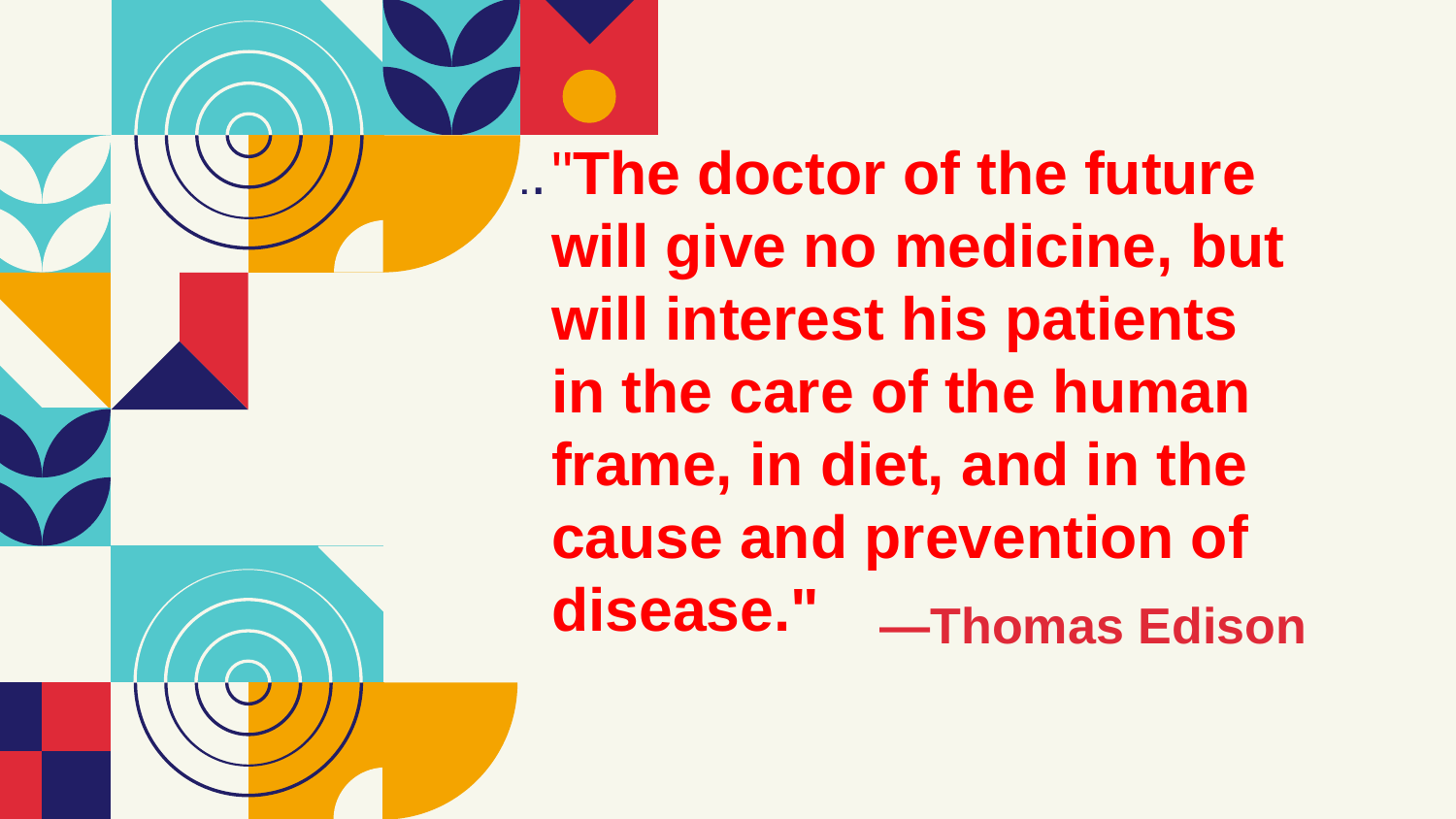

"The doctor of the future will give no medicine, but will interest his patients in the care of the human frame, in diet, and in the cause and prevention of disease."

# —Thomas Edison